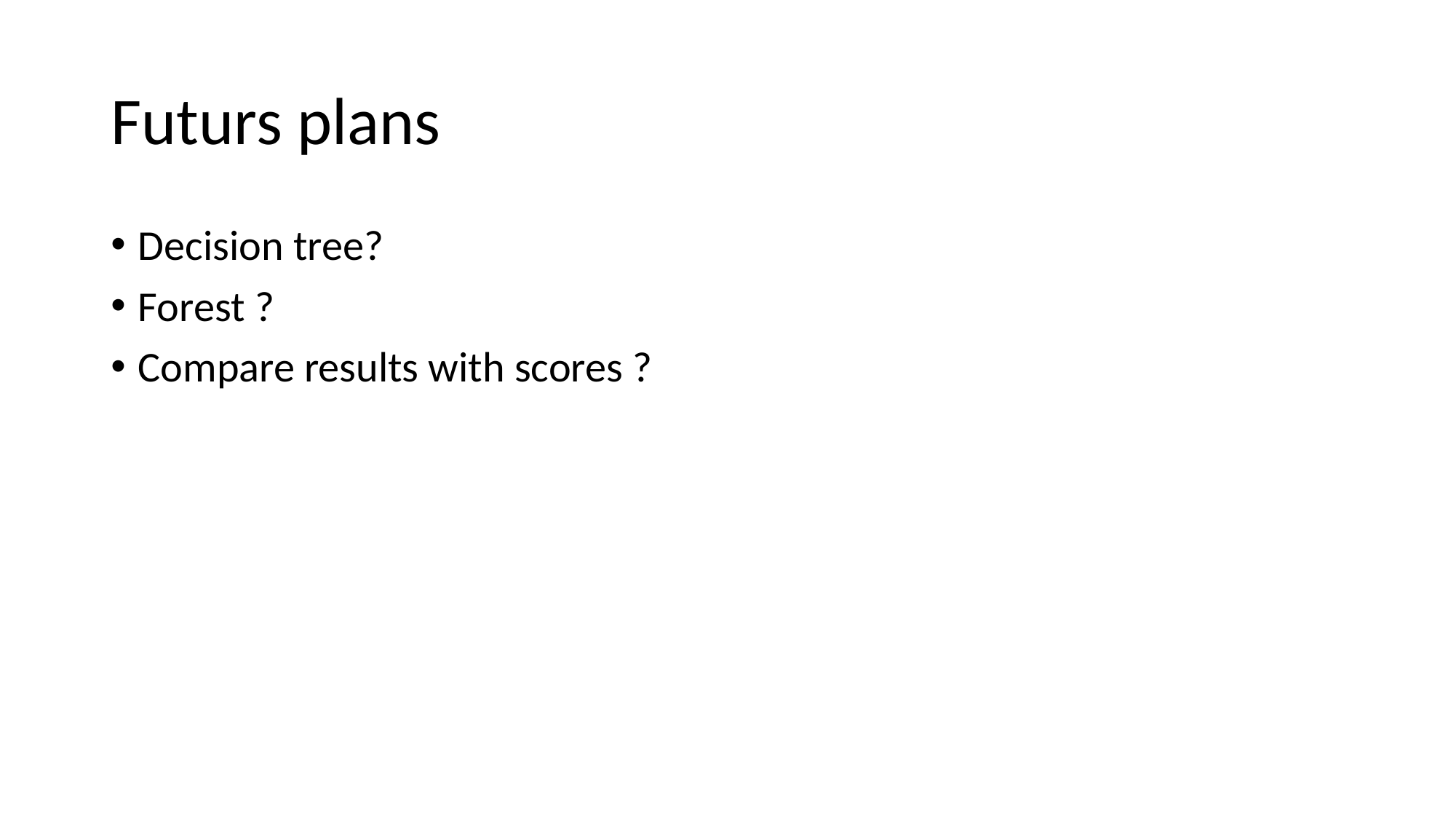

# Futurs plans
Decision tree?
Forest ?
Compare results with scores ?